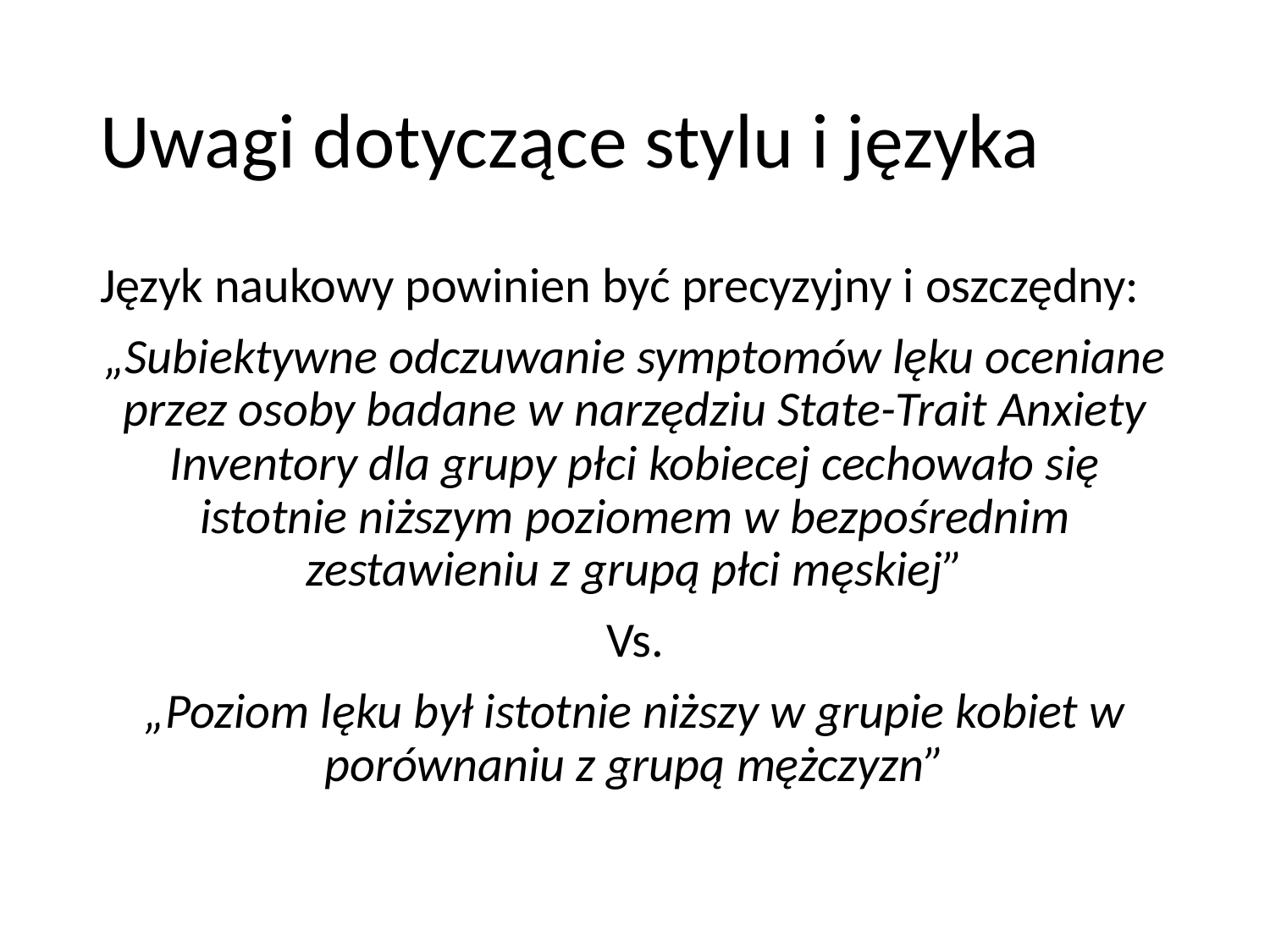

# Uwagi dotyczące stylu i języka
Język naukowy powinien być precyzyjny i oszczędny:
„Subiektywne odczuwanie symptomów lęku oceniane przez osoby badane w narzędziu State-Trait Anxiety Inventory dla grupy płci kobiecej cechowało się istotnie niższym poziomem w bezpośrednim zestawieniu z grupą płci męskiej”
Vs.
„Poziom lęku był istotnie niższy w grupie kobiet w porównaniu z grupą mężczyzn”